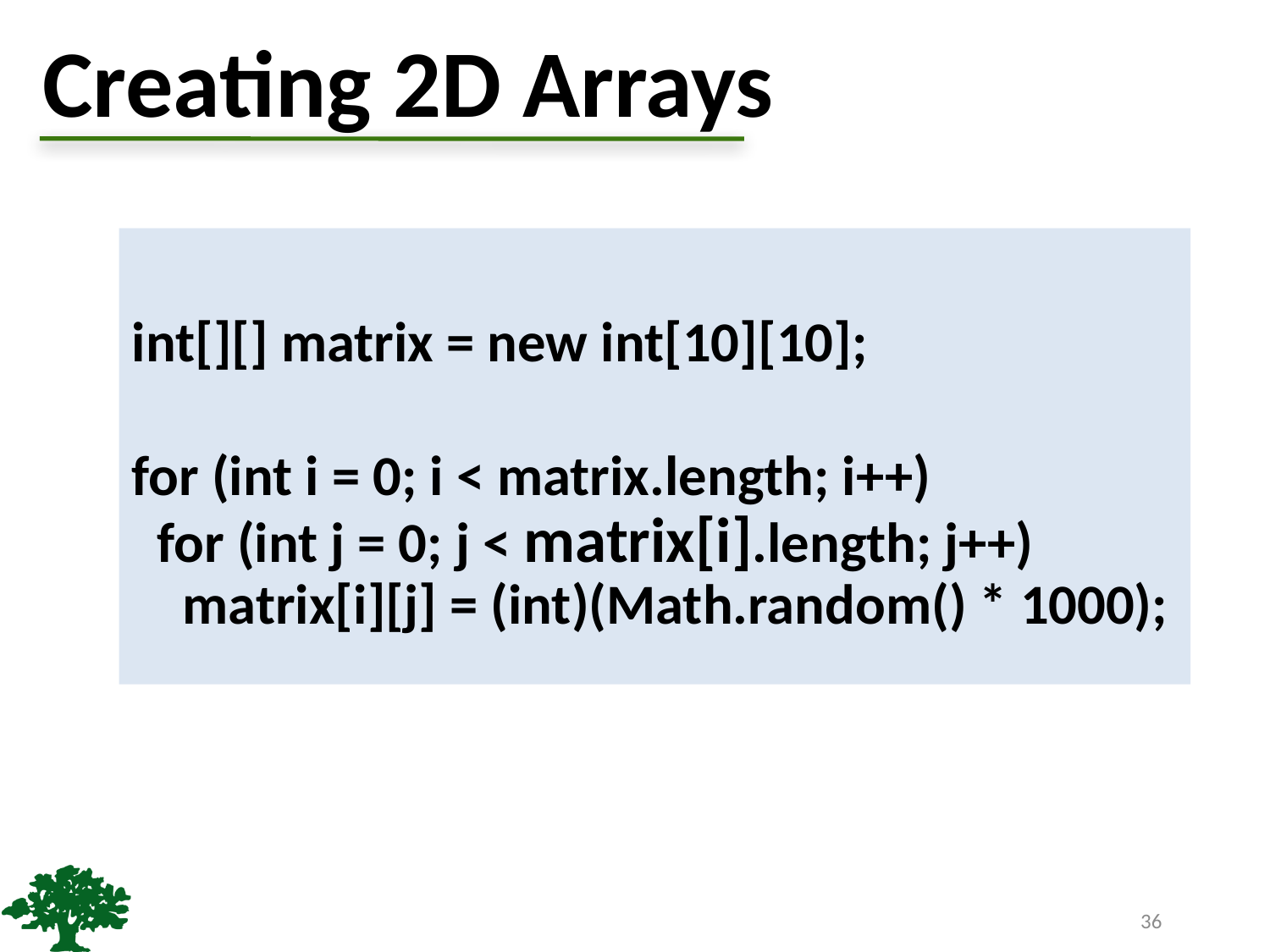

# Creating 2D Arrays

int[][] matrix = new int[10][10];

for (int i = 0; i < matrix.length; i++)
  for (int j = 0; j < matrix[i].length; j++)
    matrix[i][j] = (int)(Math.random() * 1000);

36